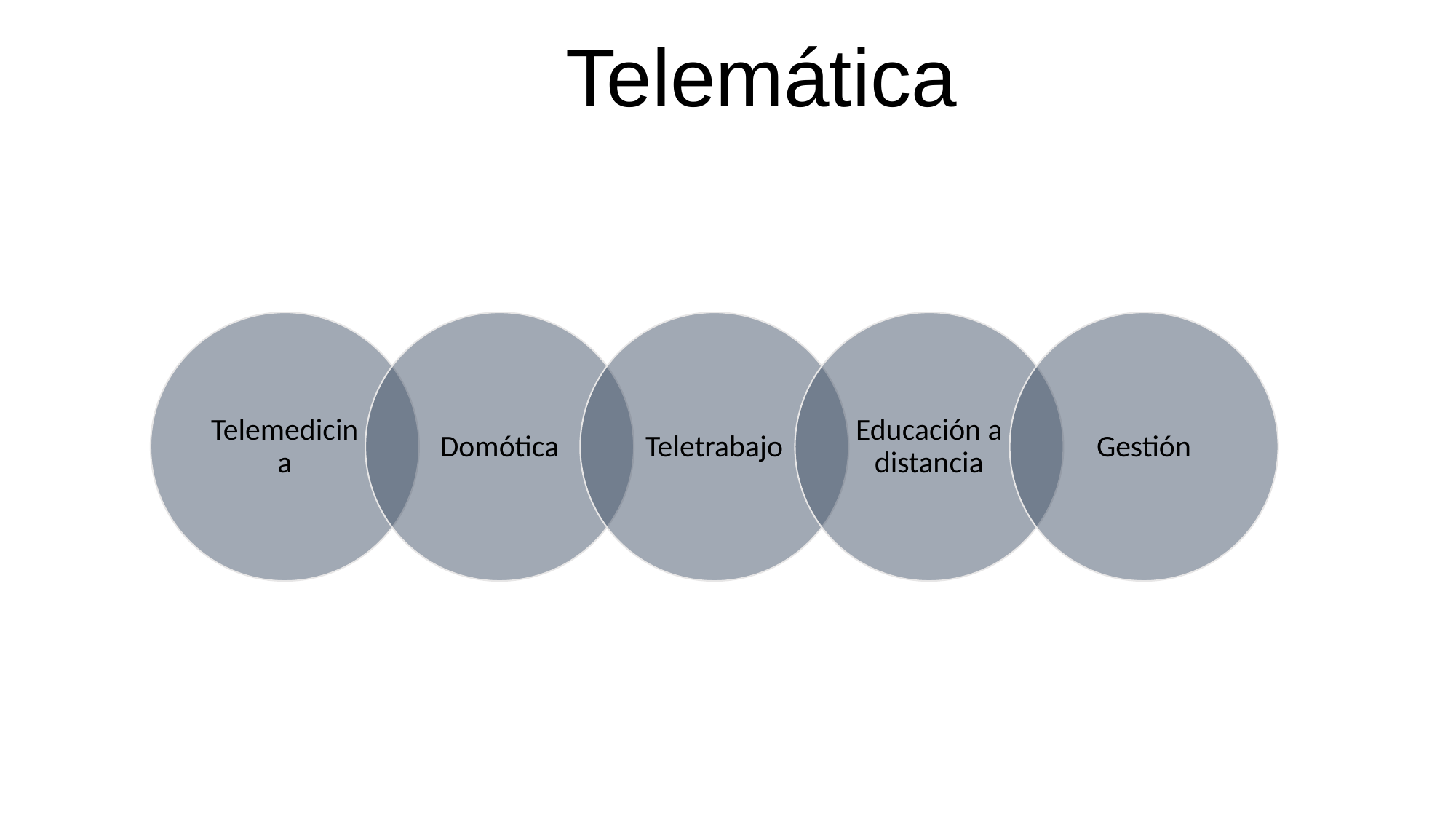

# Telemática
Telemedicina
Domótica
Teletrabajo
Educación a distancia
Gestión